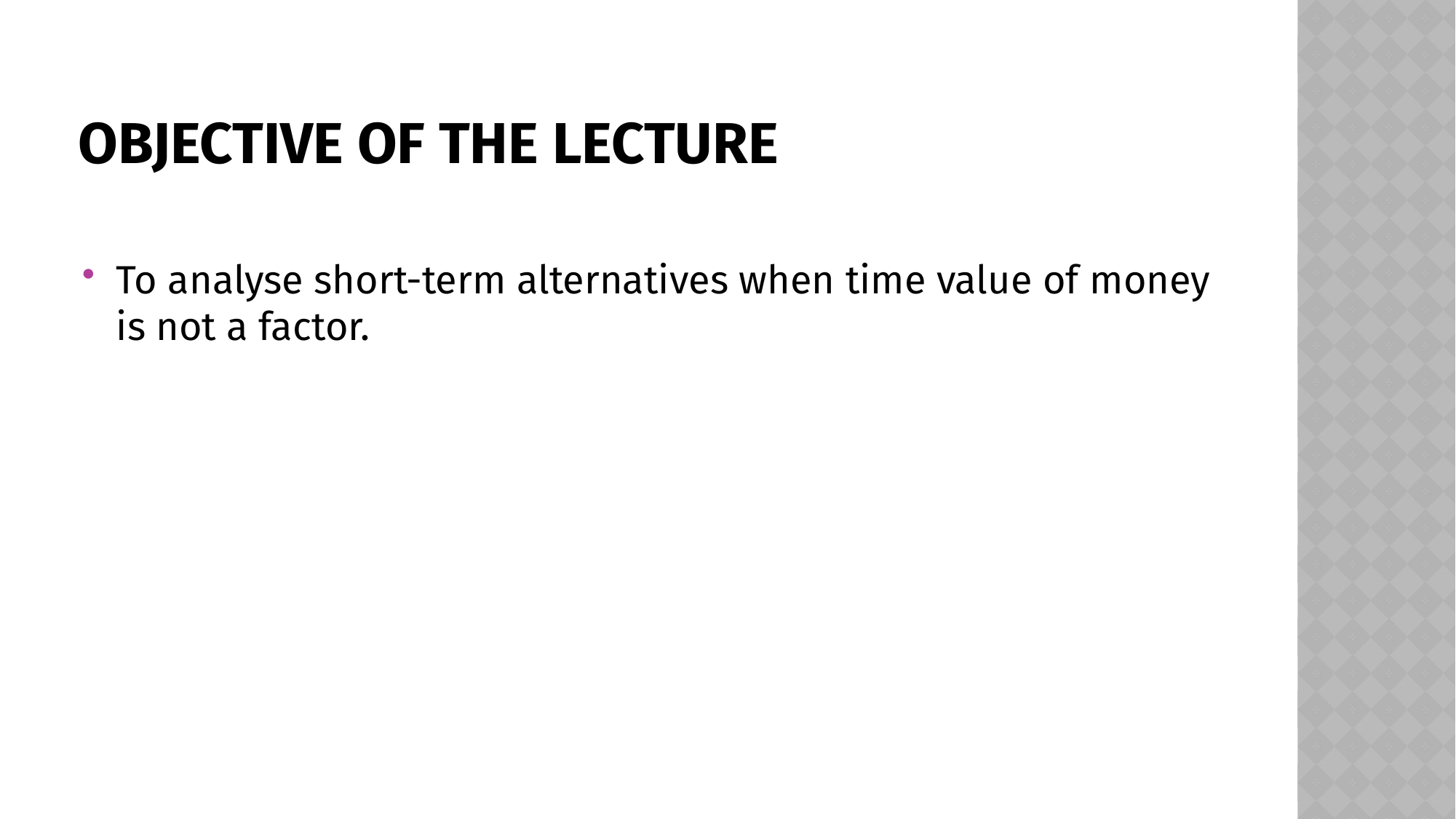

# Objective of the lecture

To analyse short-term alternatives when time value of money is not a factor.